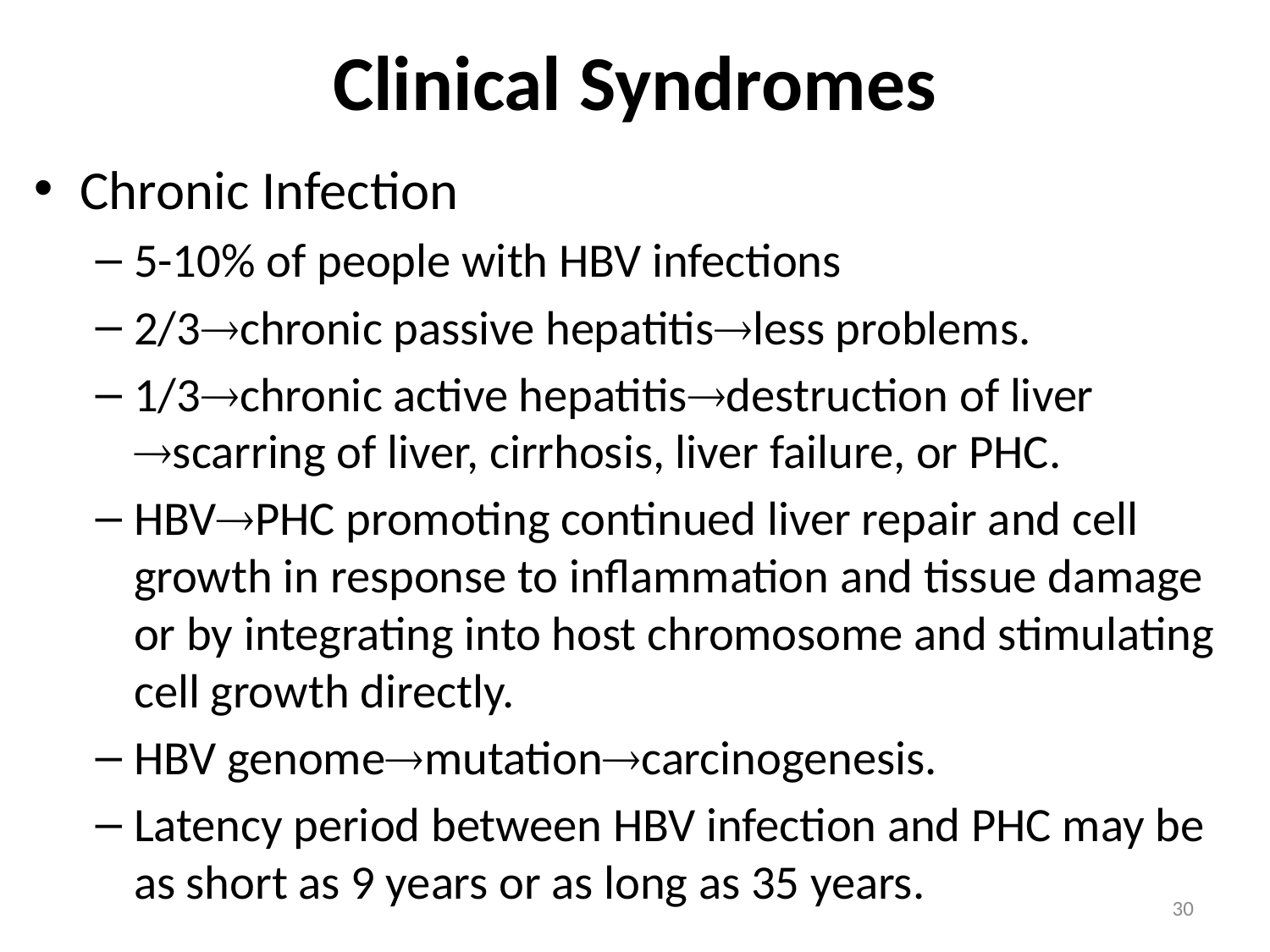

# Clinical Syndromes
Chronic Infection
5-10% of people with HBV infections
2/3→chronic passive hepatitis→less problems.
1/3→chronic active hepatitis→destruction of liver →scarring of liver, cirrhosis, liver failure, or PHC.
HBV→PHC promoting continued liver repair and cell growth in response to inflammation and tissue damage or by integrating into host chromosome and stimulating cell growth directly.
HBV genome→mutation→carcinogenesis.
Latency period between HBV infection and PHC may be as short as 9 years or as long as 35 years.

30